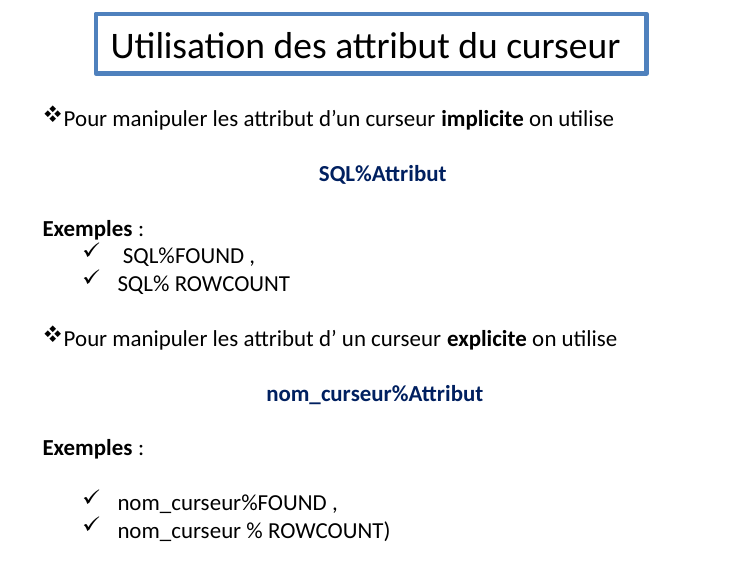

Utilisation des attribut du curseur
Pour manipuler les attribut d’un curseur implicite on utilise

    SQL%Attribut

Exemples :
 SQL%FOUND ,
SQL% ROWCOUNT

Pour manipuler les attribut d’ un curseur explicite on utilise
 nom_curseur%Attribut

Exemples :

nom_curseur%FOUND ,
nom_curseur % ROWCOUNT)